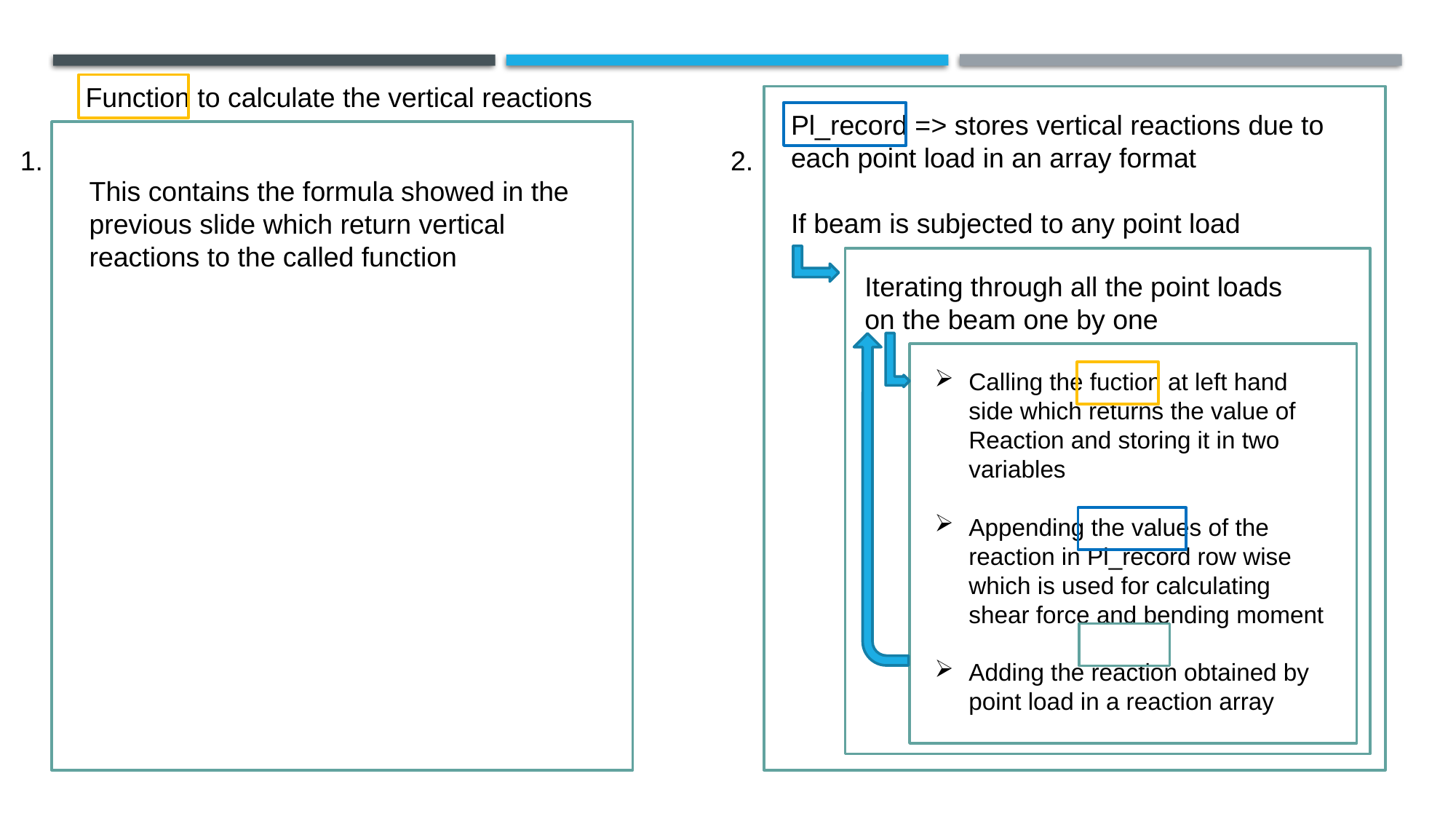

Function to calculate the vertical reactions

Pl_record => stores vertical reactions due to each point load in an array format

If beam is subjected to any point load

1.
2.
This contains the formula showed in the previous slide which return vertical reactions to the called function

Iterating through all the point loads on the beam one by one

Calling the fuction at left hand side which returns the value of Reaction and storing it in two variables

Appending the values of the reaction in Pl_record row wise which is used for calculating shear force and bending moment

Adding the reaction obtained by point load in a reaction array